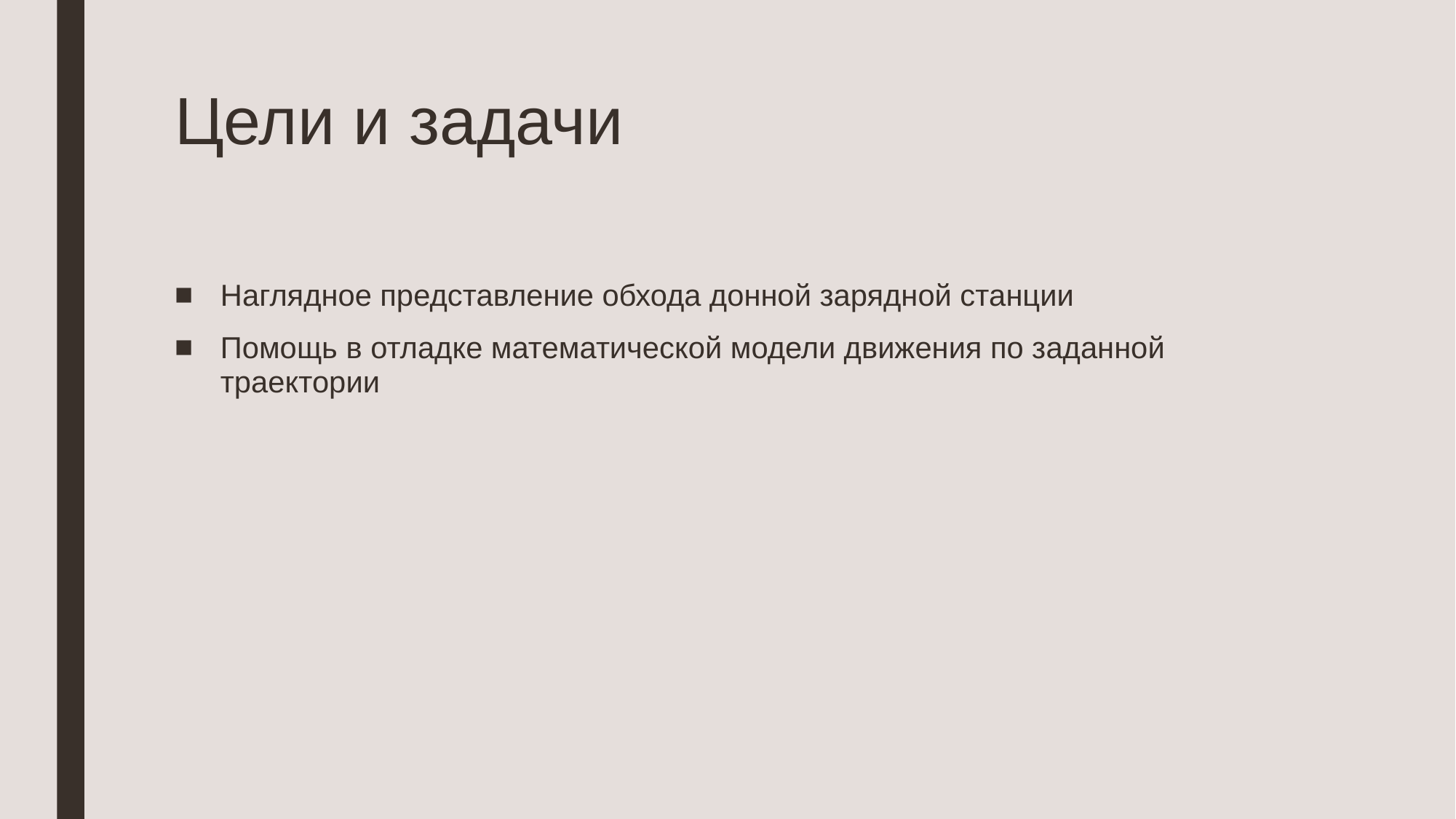

# Цели и задачи
Наглядное представление обхода донной зарядной станции
Помощь в отладке математической модели движения по заданной траектории